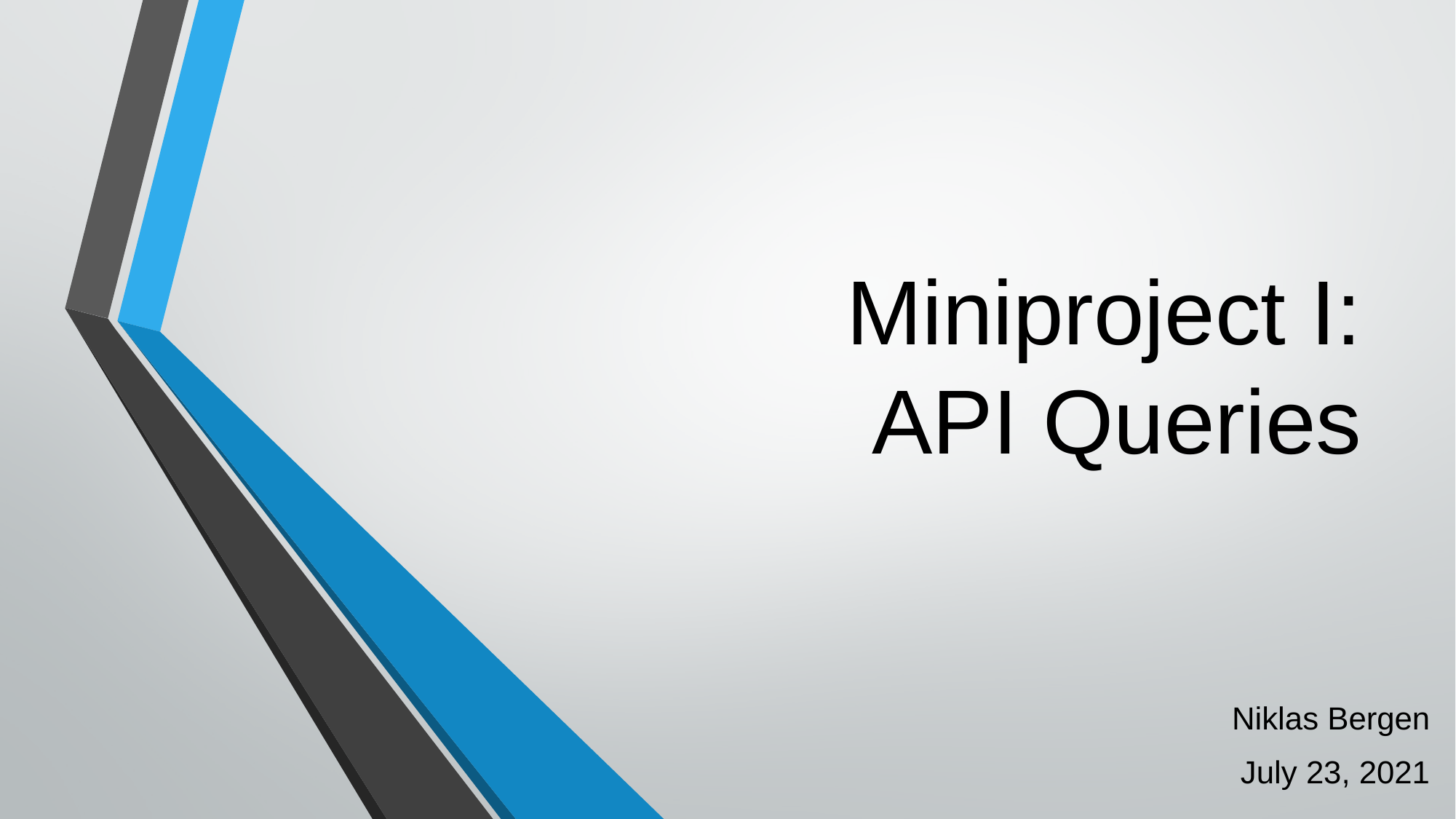

# Miniproject I: API Queries
Niklas Bergen
July 23, 2021